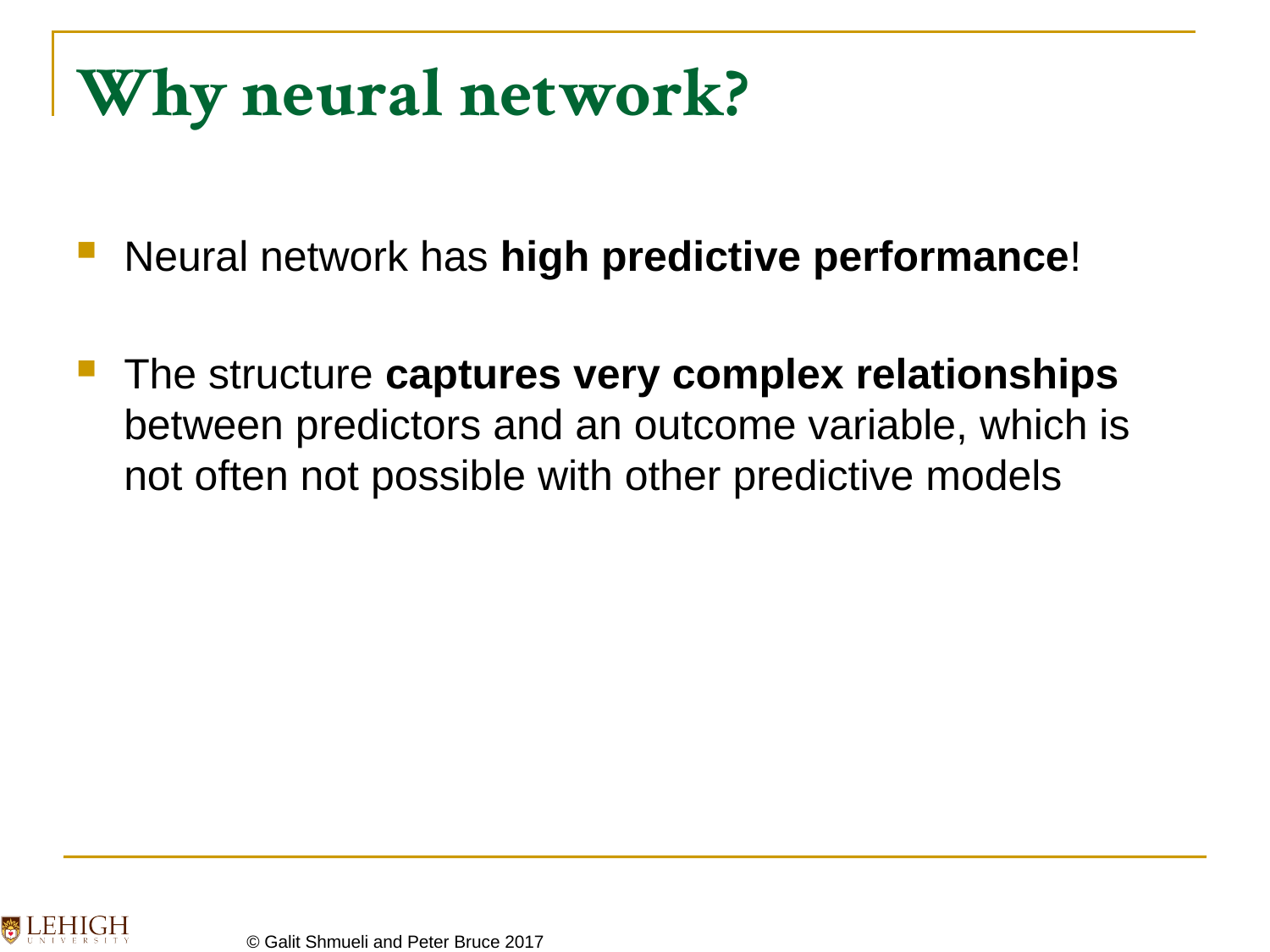

# Why neural network?
Neural network has high predictive performance!

The structure captures very complex relationships between predictors and an outcome variable, which is not often not possible with other predictive models